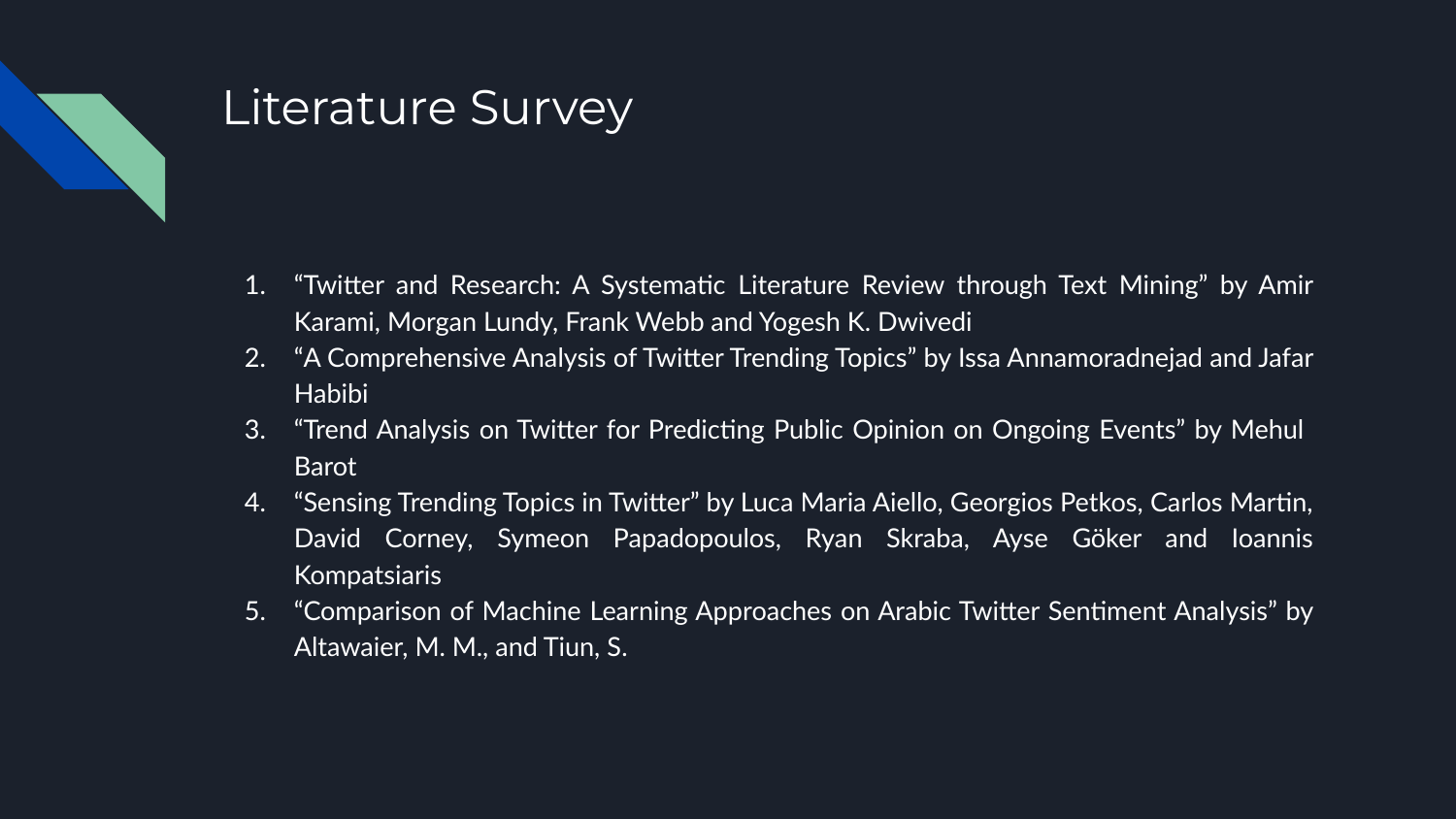

# Literature Survey
“Twitter and Research: A Systematic Literature Review through Text Mining” by Amir Karami, Morgan Lundy, Frank Webb and Yogesh K. Dwivedi
“A Comprehensive Analysis of Twitter Trending Topics” by Issa Annamoradnejad and Jafar Habibi
“Trend Analysis on Twitter for Predicting Public Opinion on Ongoing Events” by Mehul  Barot
“Sensing Trending Topics in Twitter” by Luca Maria Aiello, Georgios Petkos, Carlos Martin, David Corney, Symeon Papadopoulos, Ryan Skraba, Ayse Göker and Ioannis Kompatsiaris
“Comparison of Machine Learning Approaches on Arabic Twitter Sentiment Analysis” by Altawaier, M. M., and Tiun, S.